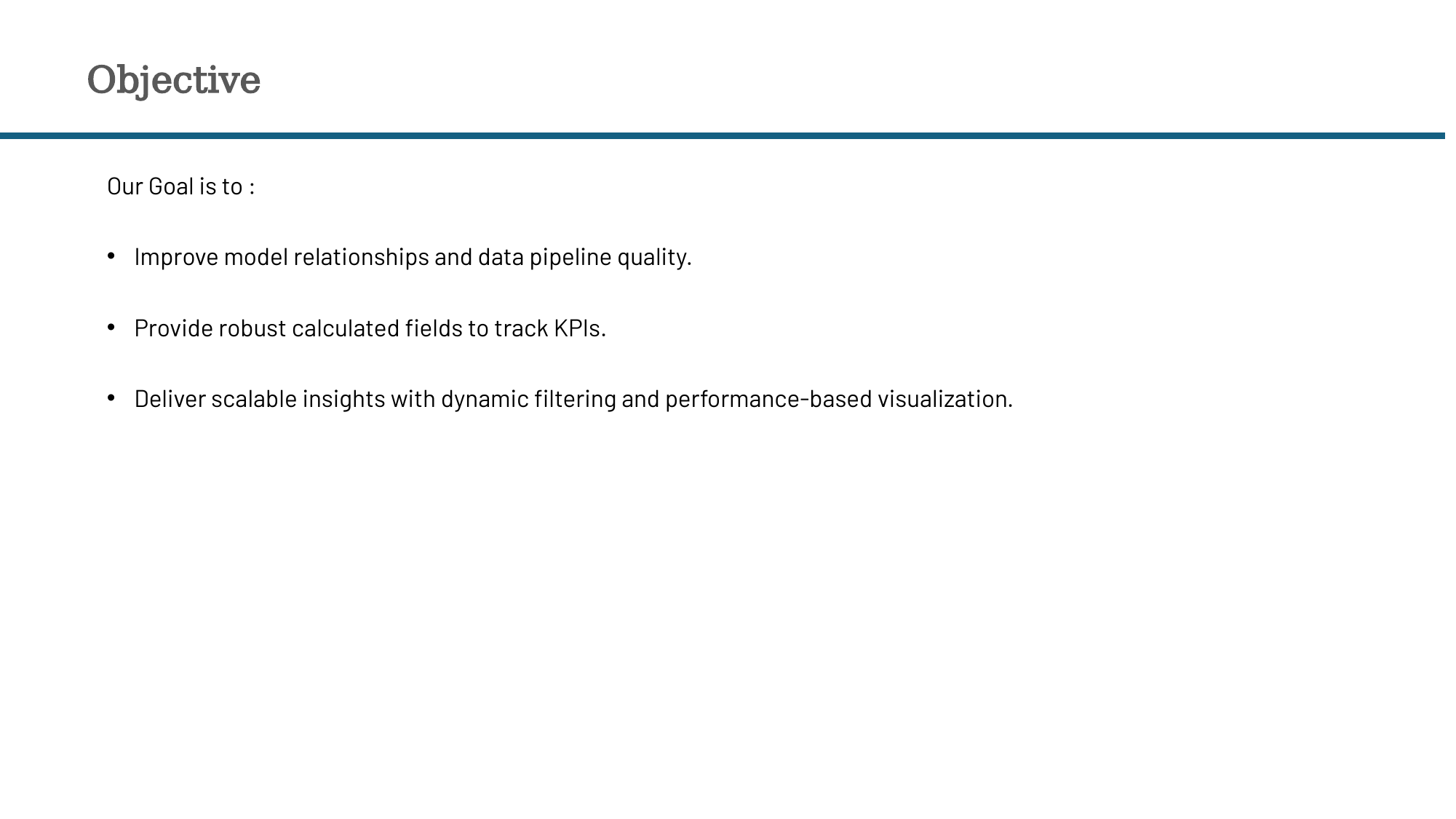

# Objective
Our Goal is to :
Improve model relationships and data pipeline quality.
Provide robust calculated fields to track KPIs.
Deliver scalable insights with dynamic filtering and performance-based visualization.